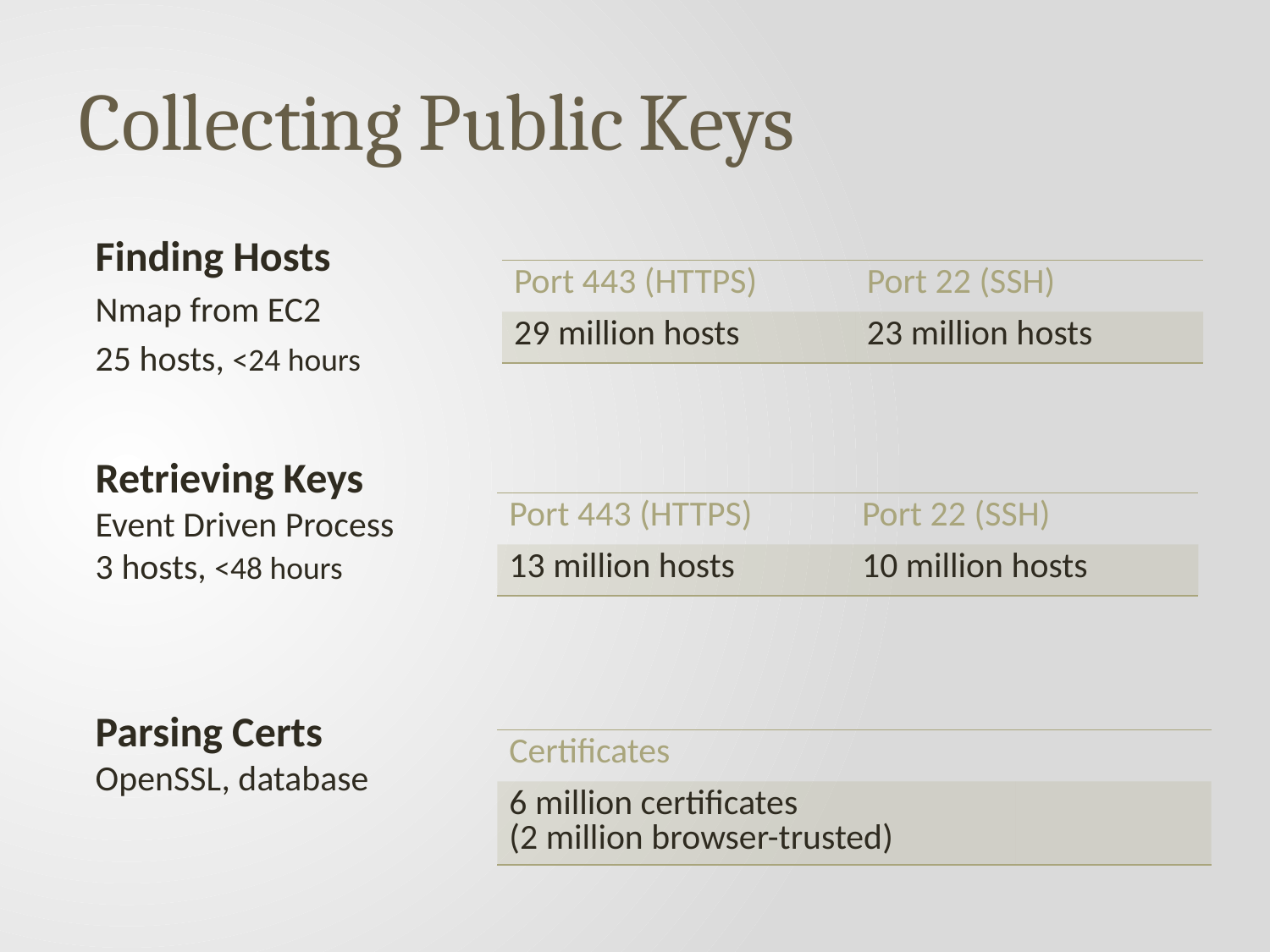

# Collecting Public Keys
Finding Hosts
Nmap from EC2
25 hosts, <24 hours

| Port 443 (HTTPS) | Port 22 (SSH) |
| --- | --- |
| 29 million hosts | 23 million hosts |
Retrieving Keys
Event Driven Process
3 hosts, <48 hours

| Port 443 (HTTPS) | Port 22 (SSH) |
| --- | --- |
| 13 million hosts | 10 million hosts |
Parsing Certs
OpenSSL, database

| Certificates |  |
| --- | --- |
| 6 million certificates (2 million browser-trusted) |  |